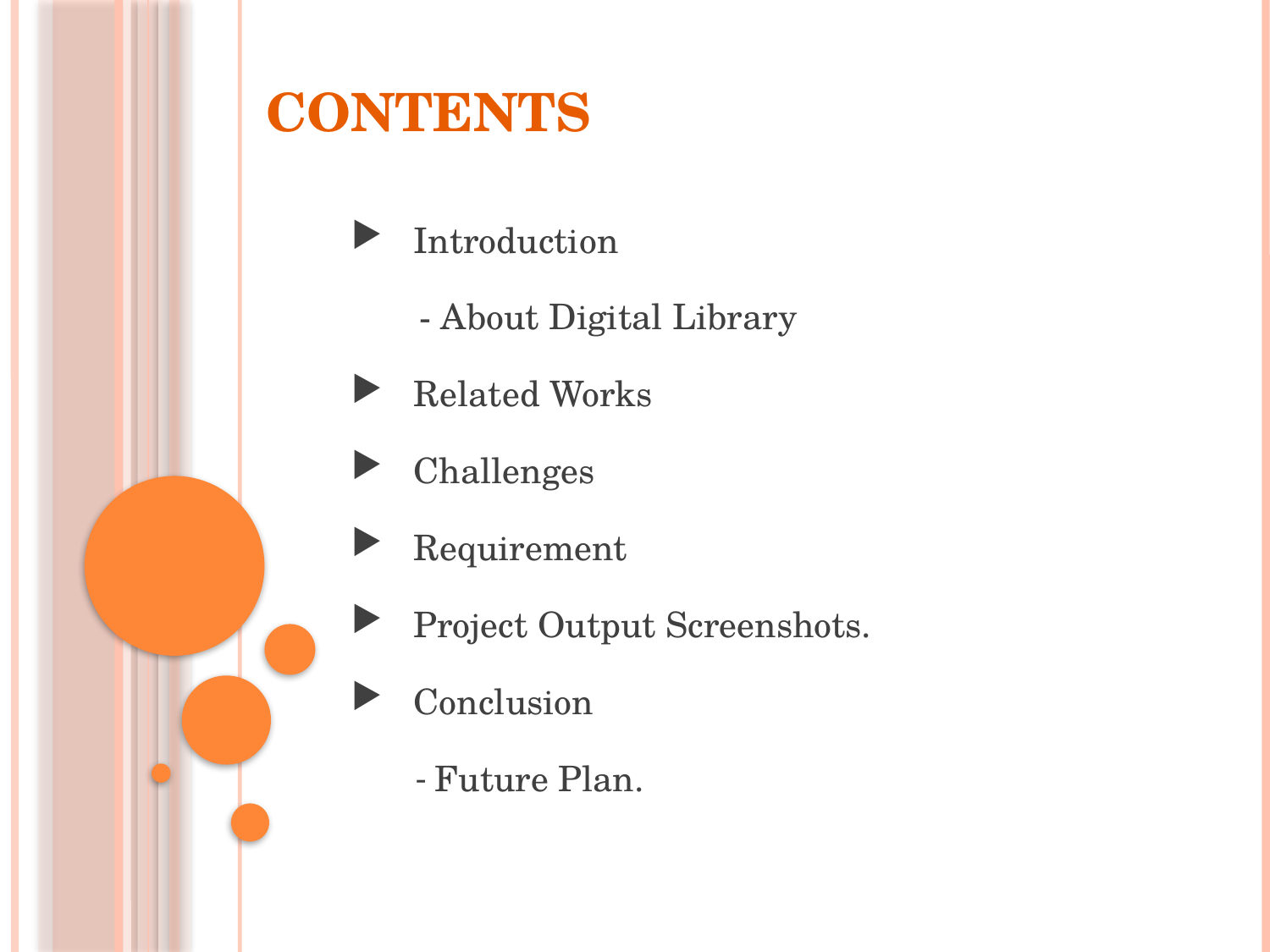

# Contents
Introduction
       - About Digital Library
Related Works
Challenges
Requirement
Project Output Screenshots.
Conclusion
        - Future Plan.